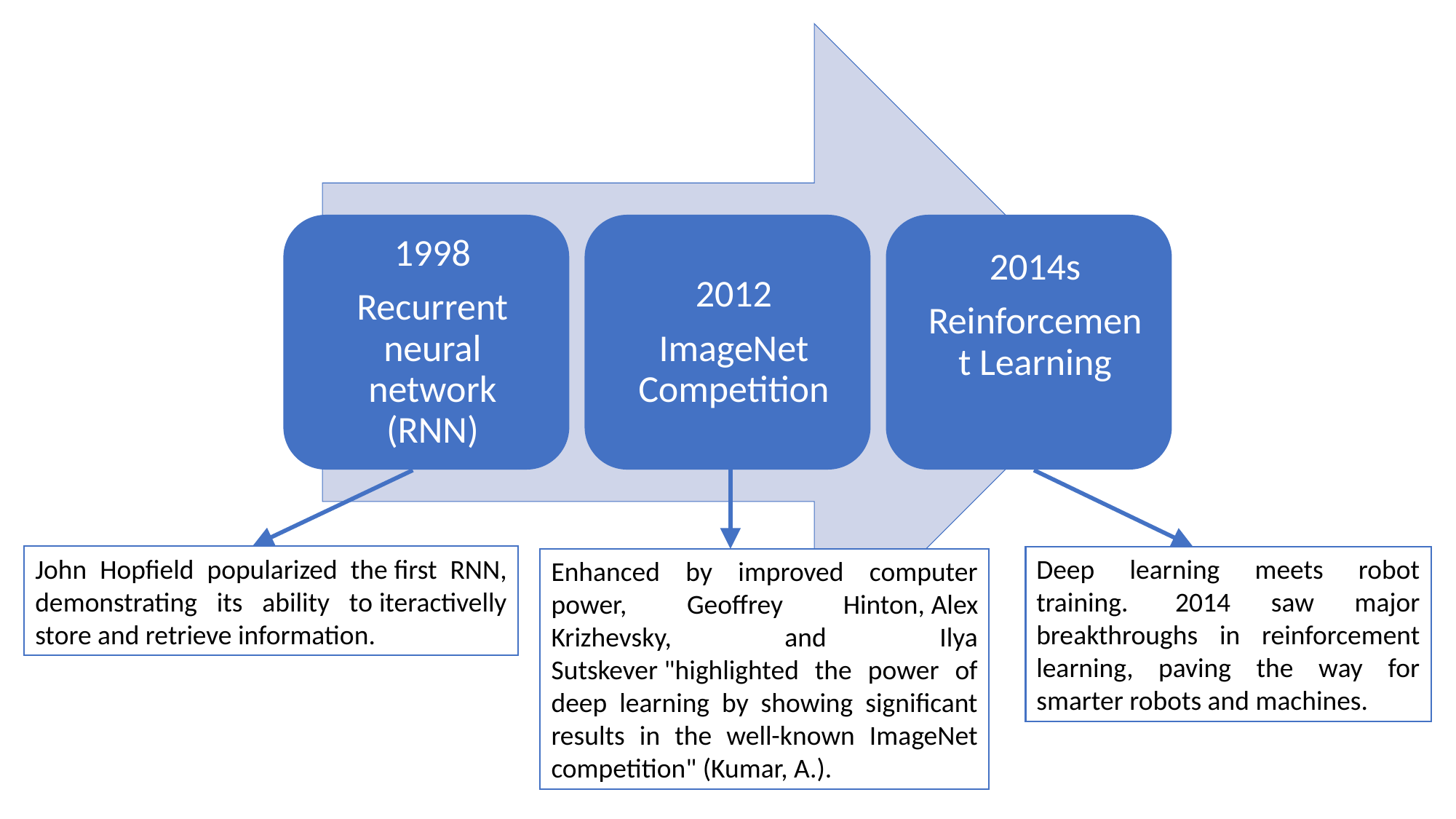

1998
Recurrent neural network (RNN)
2012
ImageNet Competition
2014s
Reinforcement Learning

John Hopfield popularized the first RNN, demonstrating its ability to iteractivelly store and retrieve information.
Deep learning meets robot training.  2014 saw major breakthroughs in reinforcement learning, paving the way for smarter robots and machines.
Enhanced by improved computer power, Geoffrey Hinton, Alex Krizhevsky, and Ilya Sutskever "highlighted the power of deep learning by showing significant results in the well-known ImageNet competition" (Kumar, A.).